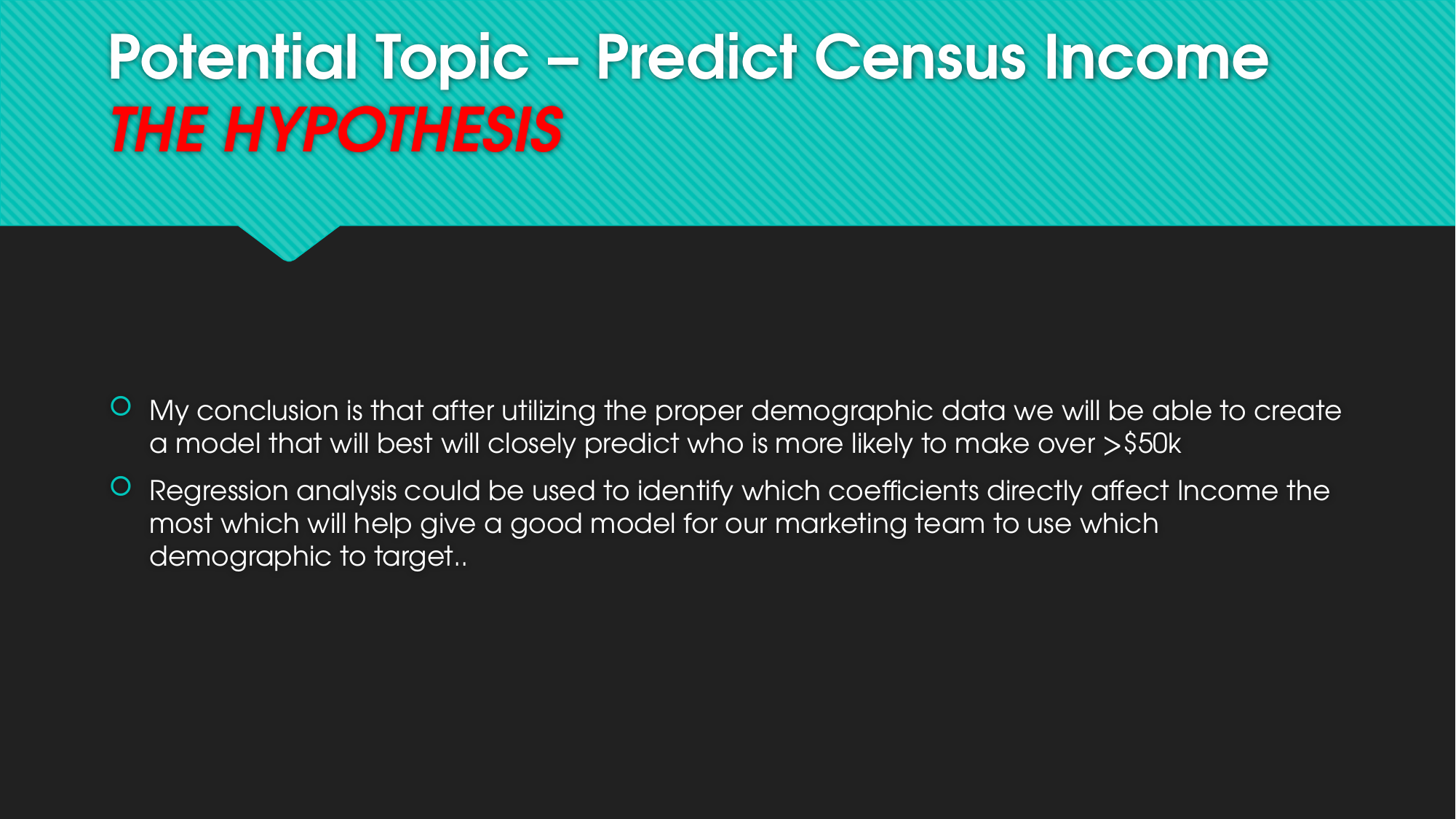

# Potential Topic – Predict Census Income THE HYPOTHESIS
My conclusion is that after utilizing the proper demographic data we will be able to create a model that will best will closely predict who is more likely to make over >$50k
Regression analysis could be used to identify which coefficients directly affect Income the most which will help give a good model for our marketing team to use which demographic to target..